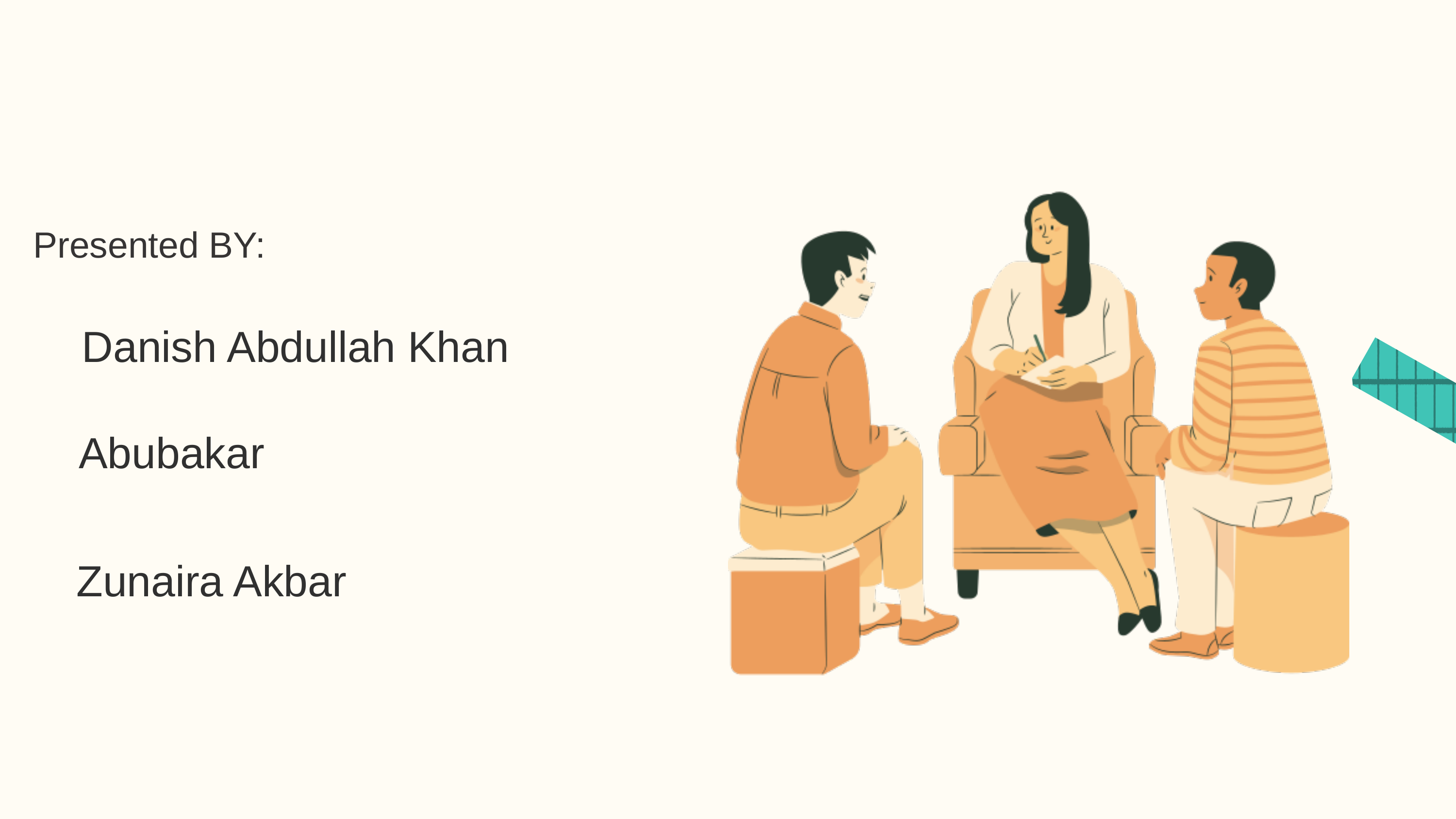

Presented BY:
Danish Abdullah Khan

Abubakar
Zunaira Akbar